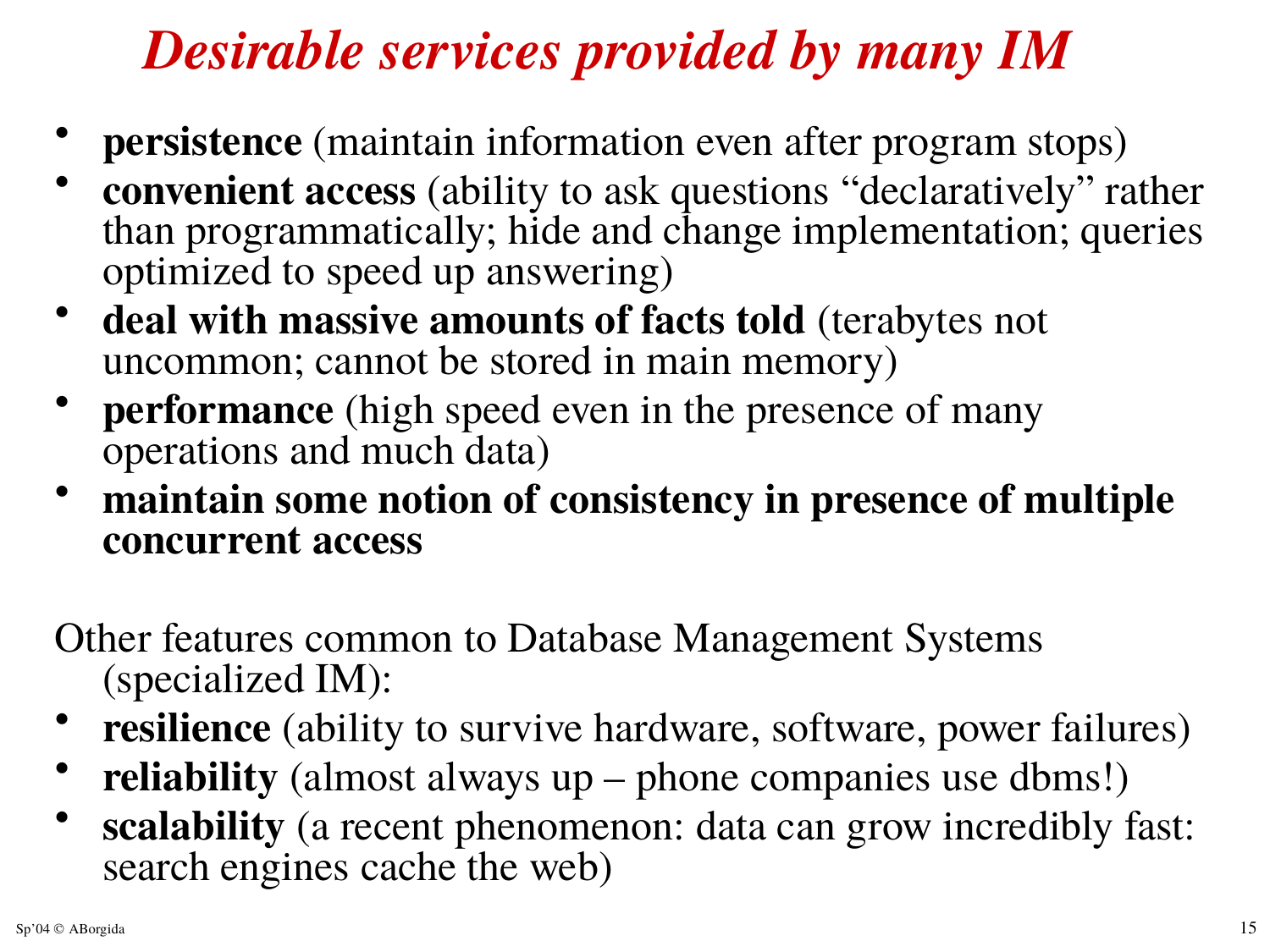

# Desirable services provided by many IM
persistence (maintain information even after program stops)
convenient access (ability to ask questions “declaratively” rather than programmatically; hide and change implementation; queries optimized to speed up answering)
deal with massive amounts of facts told (terabytes not uncommon; cannot be stored in main memory)
performance (high speed even in the presence of many operations and much data)
maintain some notion of consistency in presence of multiple concurrent access

Other features common to Database Management Systems (specialized IM):
resilience (ability to survive hardware, software, power failures)
reliability (almost always up – phone companies use dbms!)
scalability (a recent phenomenon: data can grow incredibly fast: search engines cache the web)